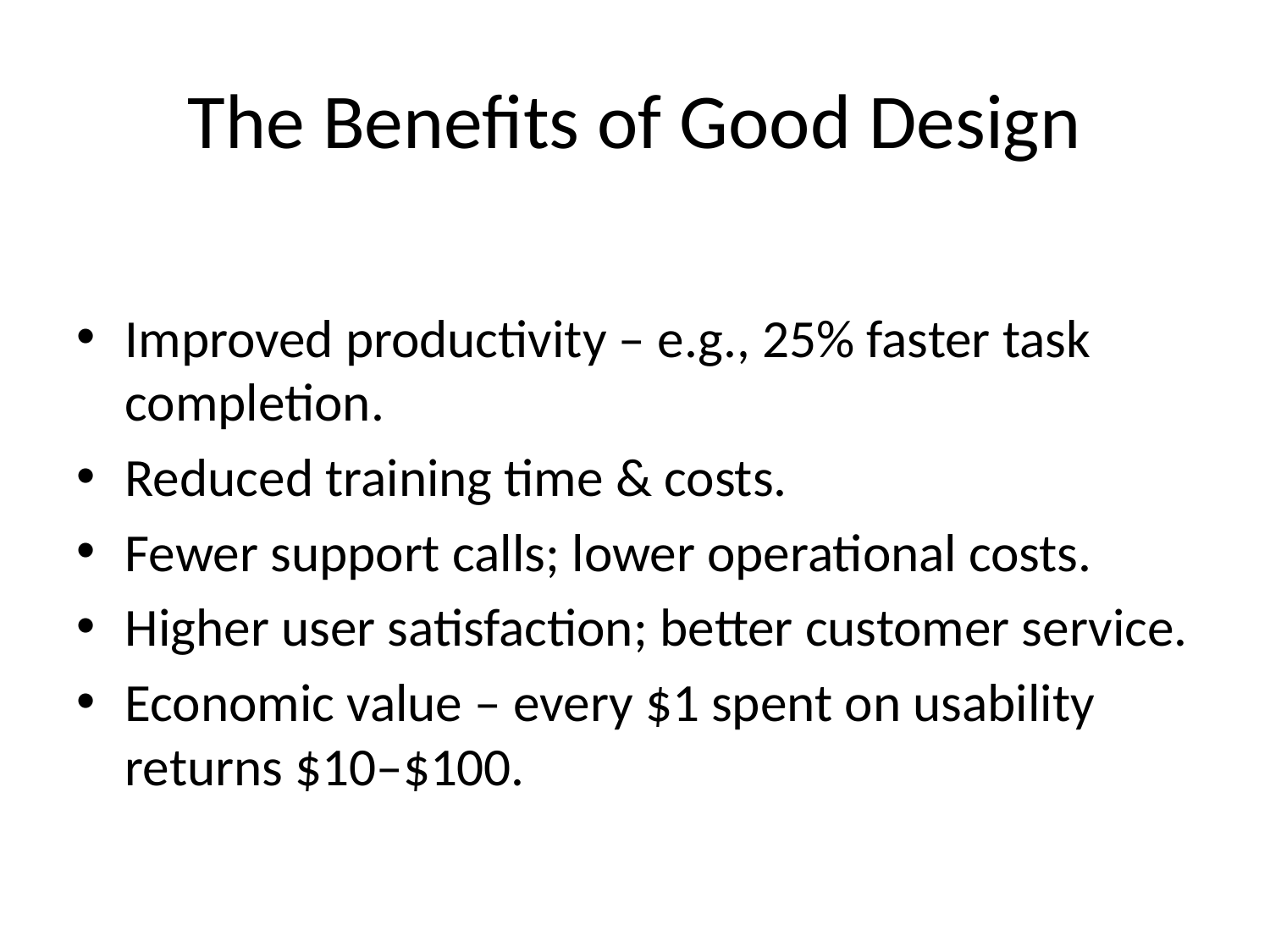

# The Benefits of Good Design

Improved productivity – e.g., 25% faster task completion.
Reduced training time & costs.
Fewer support calls; lower operational costs.
Higher user satisfaction; better customer service.
Economic value – every $1 spent on usability returns $10–$100.